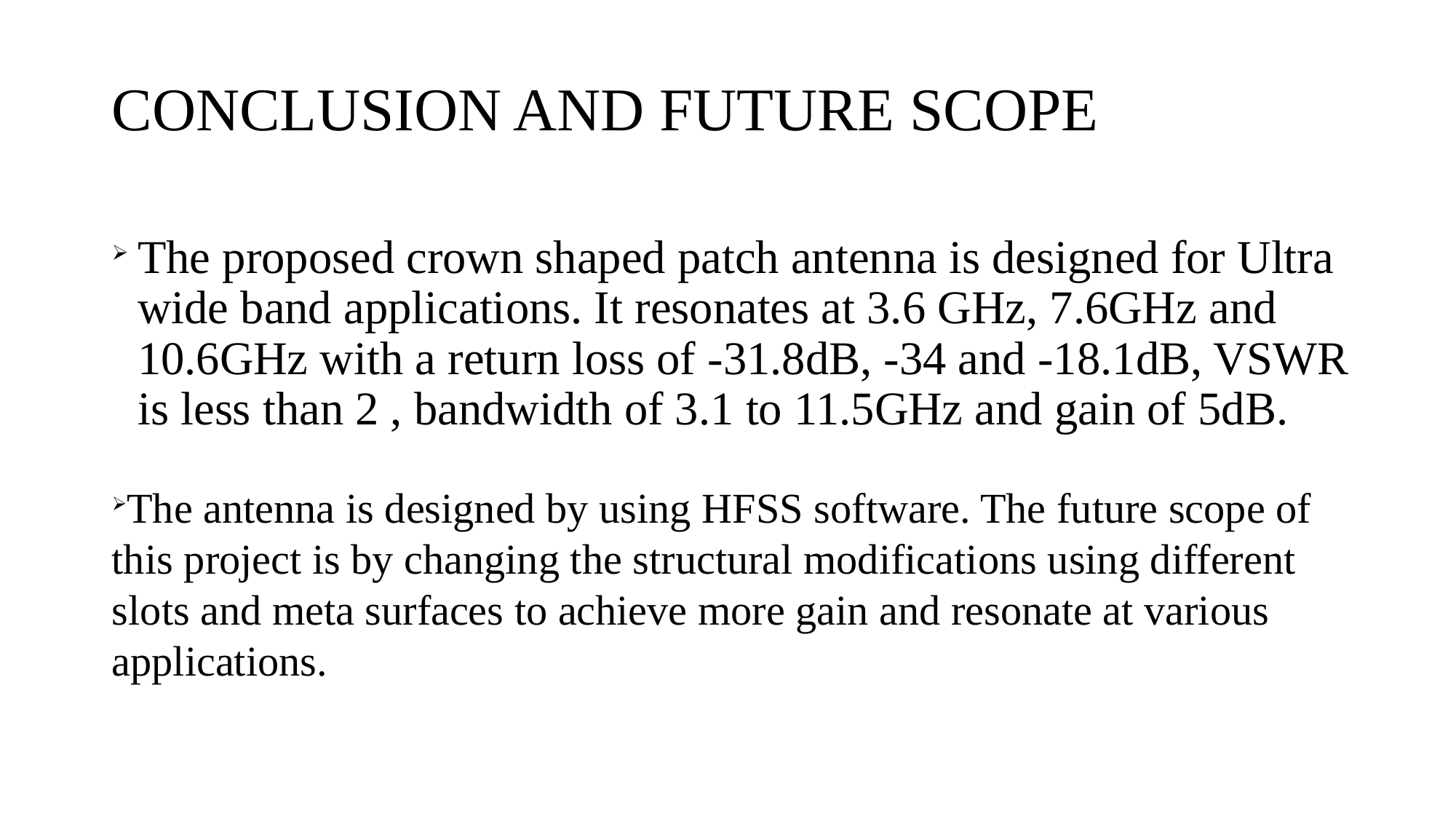

CONCLUSION AND FUTURE SCOPE

The proposed crown shaped patch antenna is designed for Ultra wide band applications. It resonates at 3.6 GHz, 7.6GHz and 10.6GHz with a return loss of -31.8dB, -34 and -18.1dB, VSWR is less than 2 , bandwidth of 3.1 to 11.5GHz and gain of 5dB.
The antenna is designed by using HFSS software. The future scope of this project is by changing the structural modifications using different slots and meta surfaces to achieve more gain and resonate at various applications.